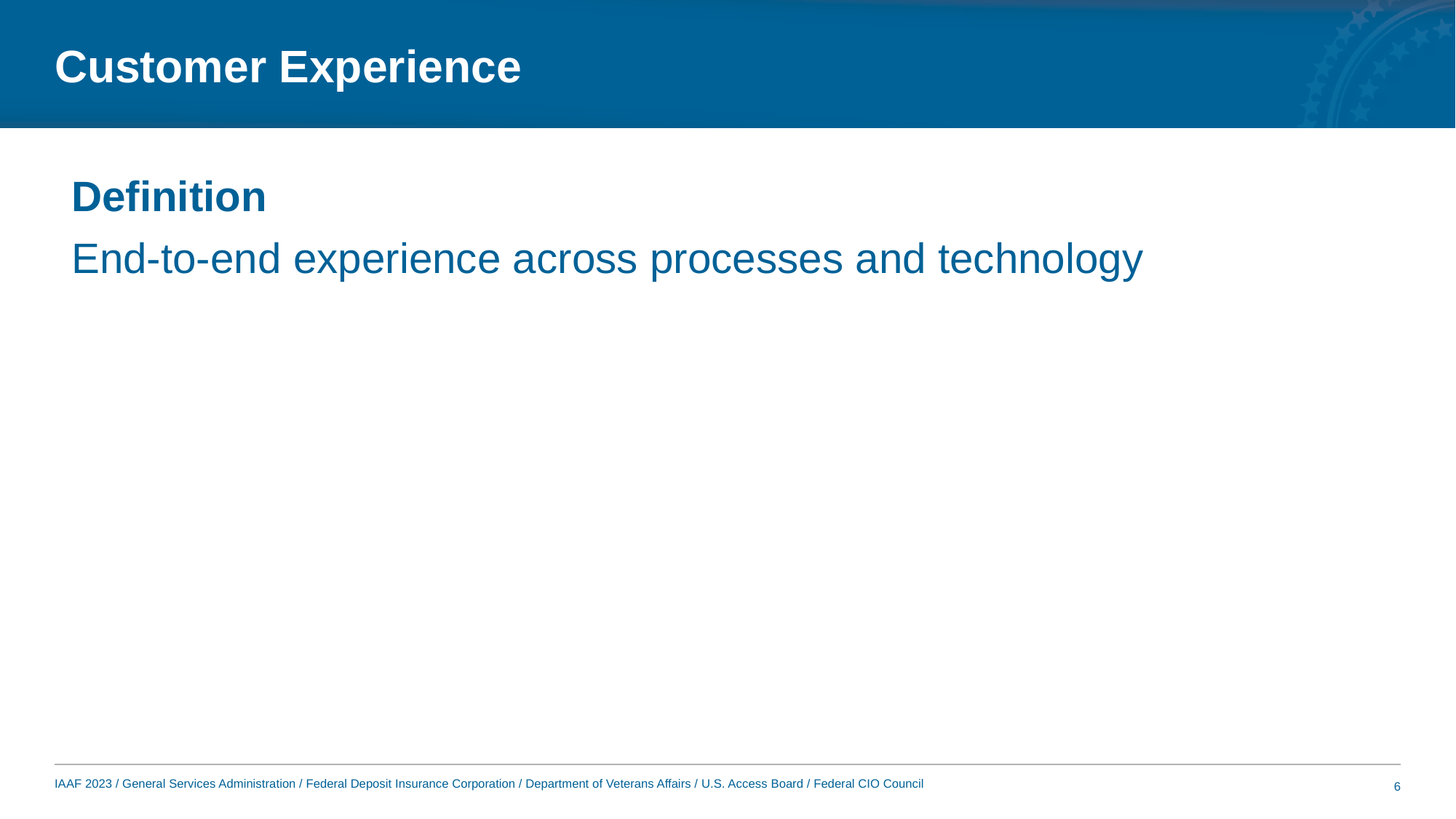

# Customer Experience
Definition
End-to-end experience across processes and technology
6